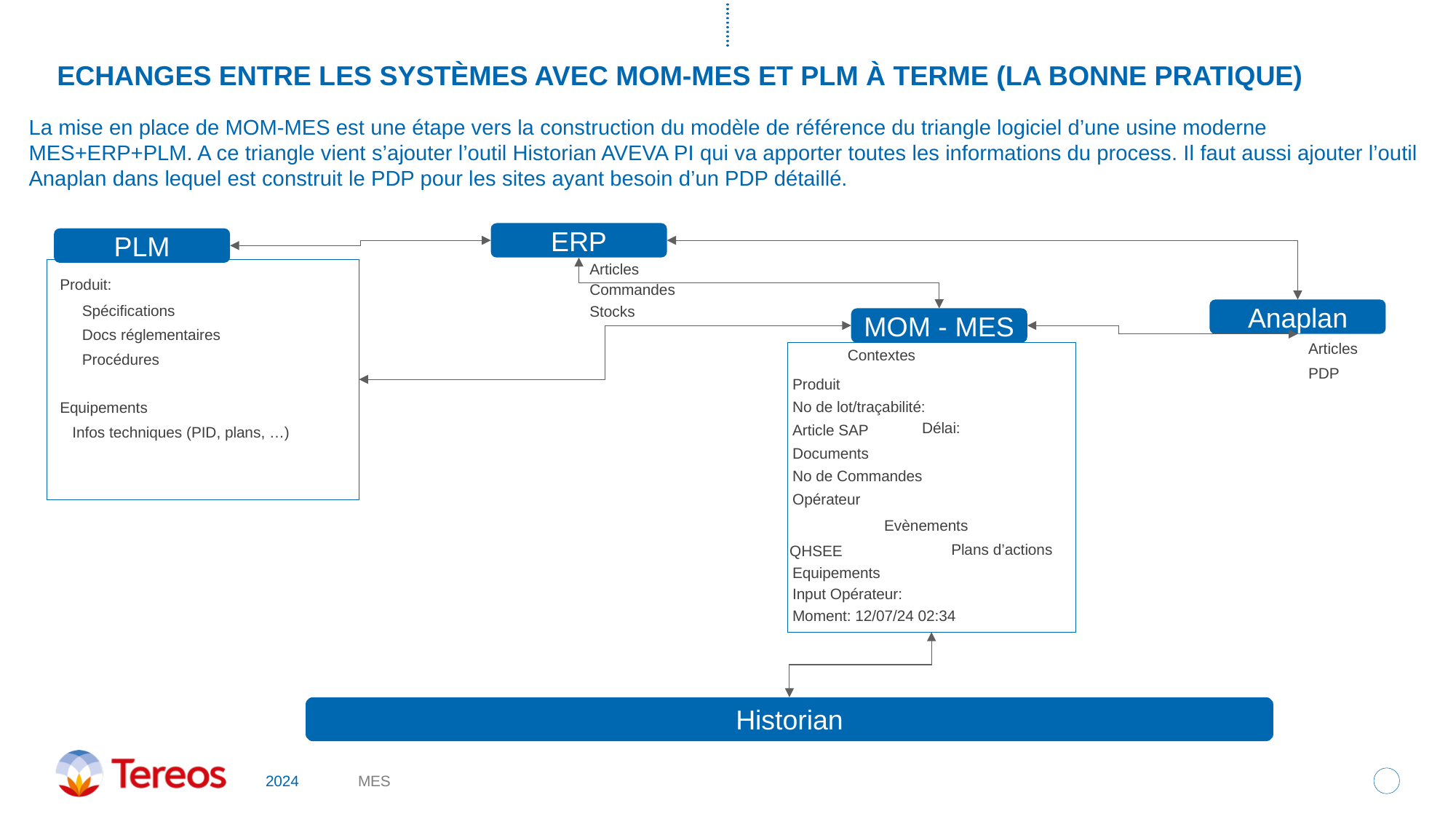

# Echanges entre les systèmes avec MOM-MES et PLM à TERME (la bonne pratique)
La mise en place de MOM-MES est une étape vers la construction du modèle de référence du triangle logiciel d’une usine moderne MES+ERP+PLM. A ce triangle vient s’ajouter l’outil Historian AVEVA PI qui va apporter toutes les informations du process. Il faut aussi ajouter l’outil Anaplan dans lequel est construit le PDP pour les sites ayant besoin d’un PDP détaillé.
ERP
PLM
Articles

Produit:
Commandes
Spécifications
Stocks
Anaplan
MOM - MES
Docs réglementaires
Articles
Contextes

Procédures
PDP
Produit
No de lot/traçabilité:
Equipements
Délai:
Article SAP
Infos techniques (PID, plans, …)
Documents
No de Commandes
Opérateur
Evènements
Plans d’actions
QHSEE
Equipements
Input Opérateur:
Moment: 12/07/24 02:34
Historian
17
2024
MES